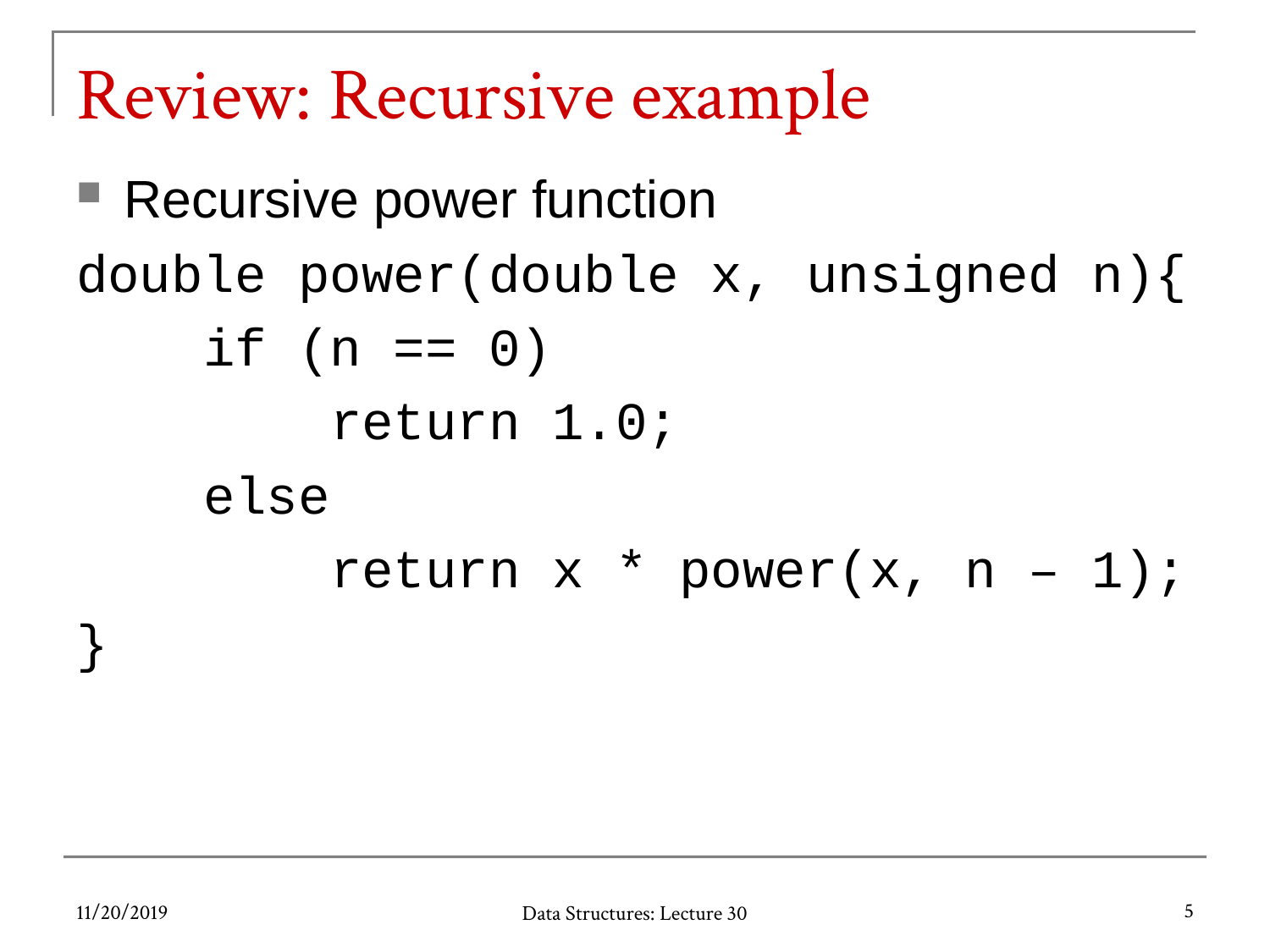

# Review: Recursive example
Recursive power function
double power(double x, unsigned n){
	if (n == 0)
		return 1.0;
	else
		return x * power(x, n – 1);
}

11/20/2019
5
Data Structures: Lecture 30